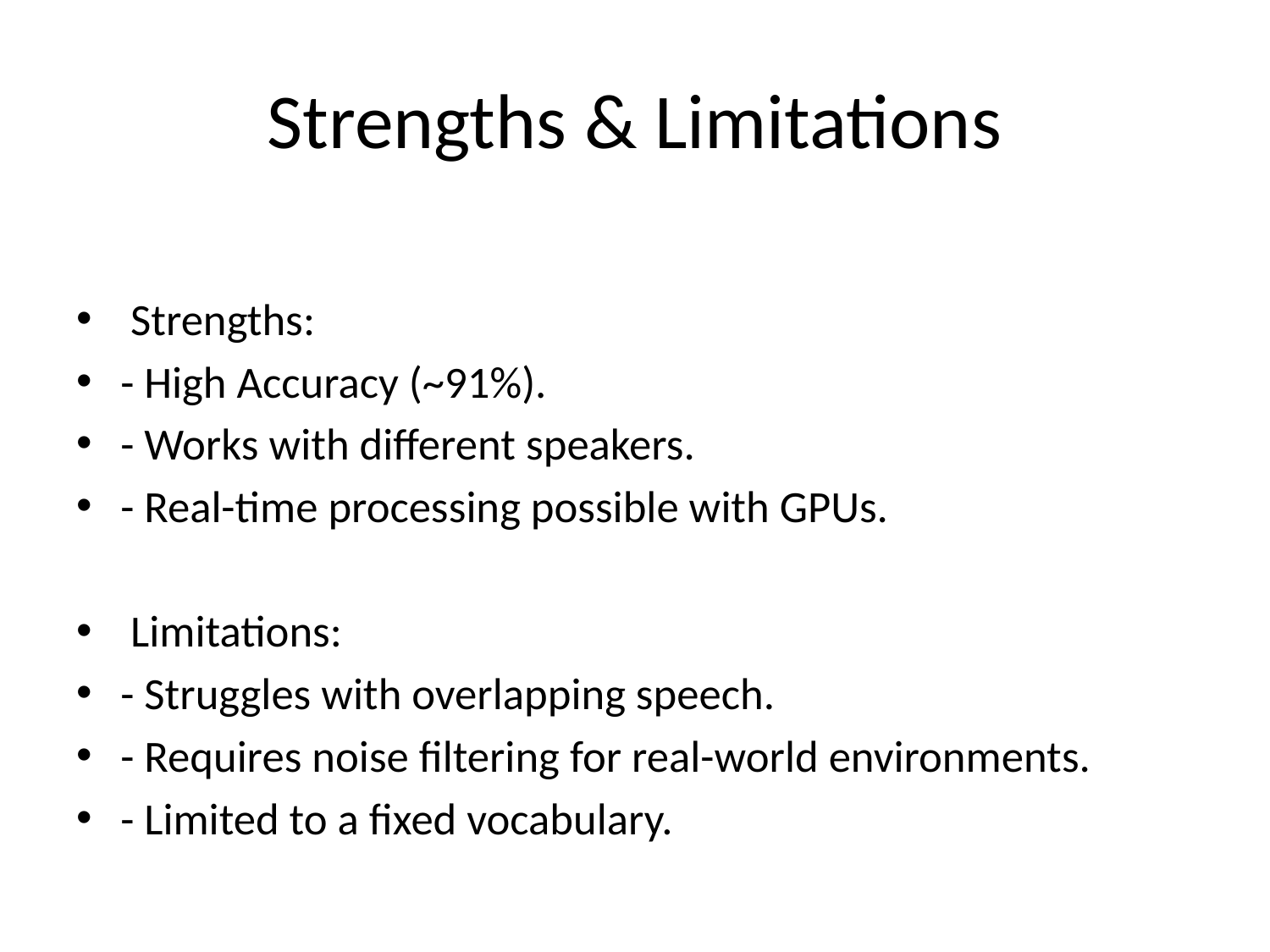

# Strengths & Limitations

 Strengths:
- High Accuracy (~91%).
- Works with different speakers.
- Real-time processing possible with GPUs.

 Limitations:
- Struggles with overlapping speech.
- Requires noise filtering for real-world environments.
- Limited to a fixed vocabulary.